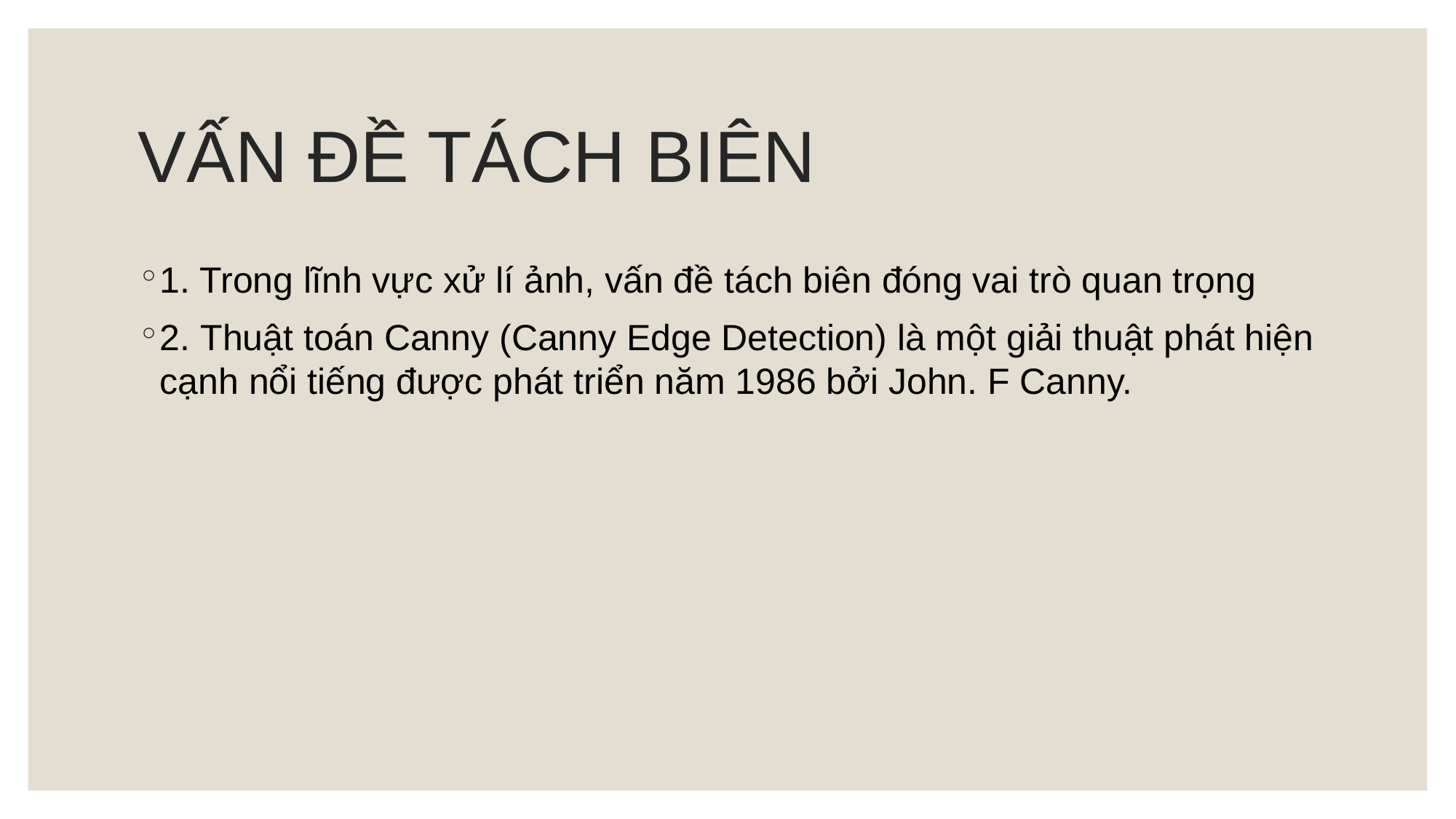

# VẤN ĐỀ TÁCH BIÊN
1. Trong lĩnh vực xử lí ảnh, vấn đề tách biên đóng vai trò quan trọng
2. Thuật toán Canny (Canny Edge Detection) là một giải thuật phát hiện cạnh nổi tiếng được phát triển năm 1986 bởi John. F Canny.